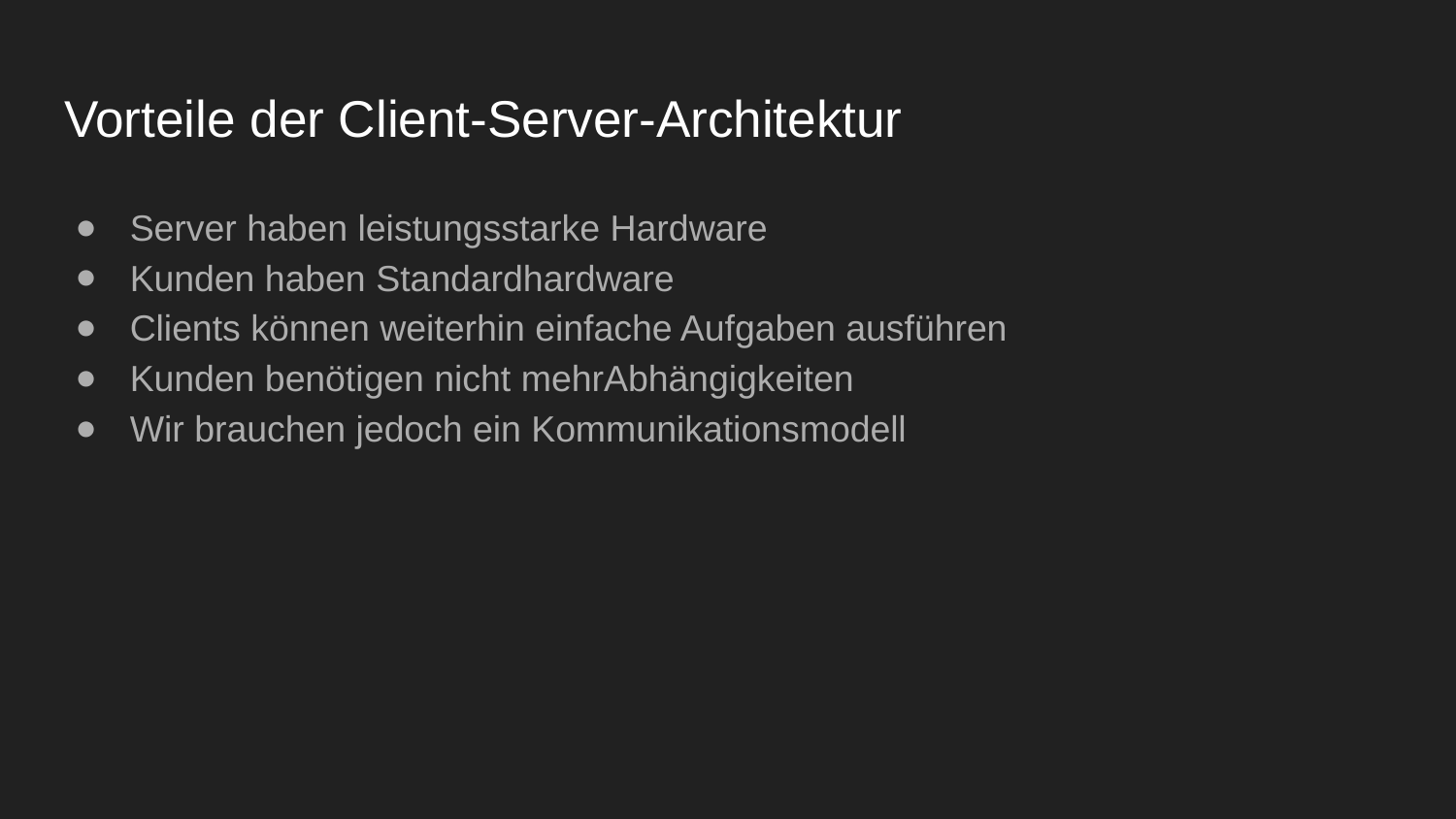

# Vorteile der Client-Server-Architektur
Server haben leistungsstarke Hardware
Kunden haben Standardhardware
Clients können weiterhin einfache Aufgaben ausführen
Kunden benötigen nicht mehrAbhängigkeiten
Wir brauchen jedoch ein Kommunikationsmodell